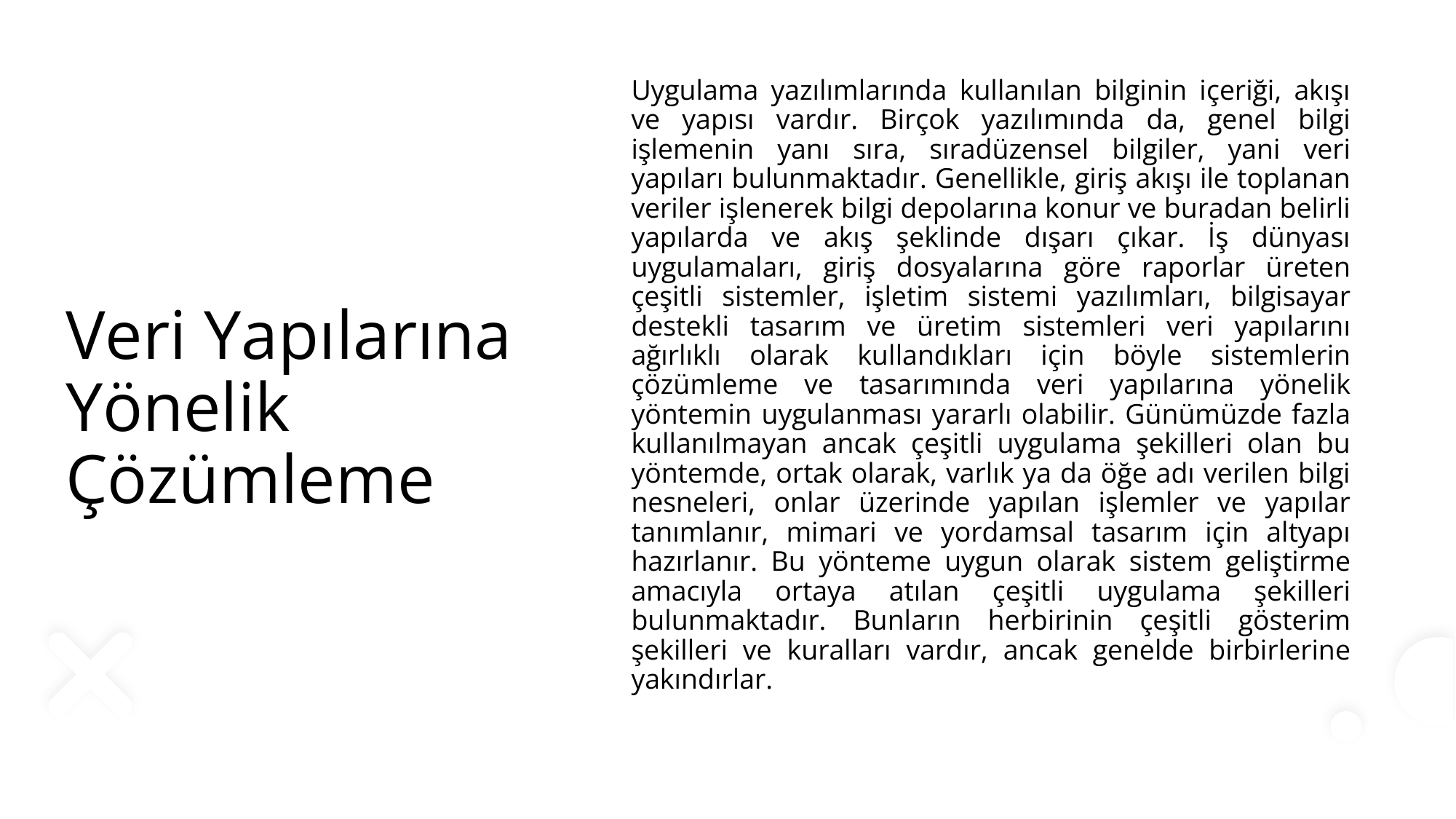

Uygulama yazılımlarında kullanılan bilginin içeriği, akışı ve yapısı vardır. Birçok yazılımında da, genel bilgi işlemenin yanı sıra, sıradüzensel bilgiler, yani veri yapıları bulunmaktadır. Genellikle, giriş akışı ile toplanan veriler işlenerek bilgi depolarına konur ve buradan belirli yapılarda ve akış şeklinde dışarı çıkar. İş dünyası uygulama­ları, giriş dosyalarına göre raporlar üreten çeşitli sistemler, işletim sistemi yazılımları, bilgisayar destekli tasarım ve üretim sistemleri veri yapılarını ağırlıklı olarak kul­landıkları için böyle sistemlerin çözümleme ve tasarımında veri yapılarına yönelik yöntemin uygulanması yararlı olabilir. Günümüzde fazla kullanılmayan ancak çeşitli uygulama şekilleri olan bu yöntemde, ortak olarak, varlık ya da öğe adı verilen bilgi nesneleri, onlar üzerinde yapılan işlemler ve yapılar tanımlanır, mimari ve yordamsal tasarım için altyapı hazırlanır. Bu yönteme uygun olarak sistem geliştirme amacıyla ortaya atılan çeşitli uygulama şekilleri bulunmaktadır. Bunların herbirinin çeşitli gösterim şekilleri ve kuralları vardır, ancak genelde birbirlerine yakındırlar.

# Veri Yapılarına Yönelik Çözümleme